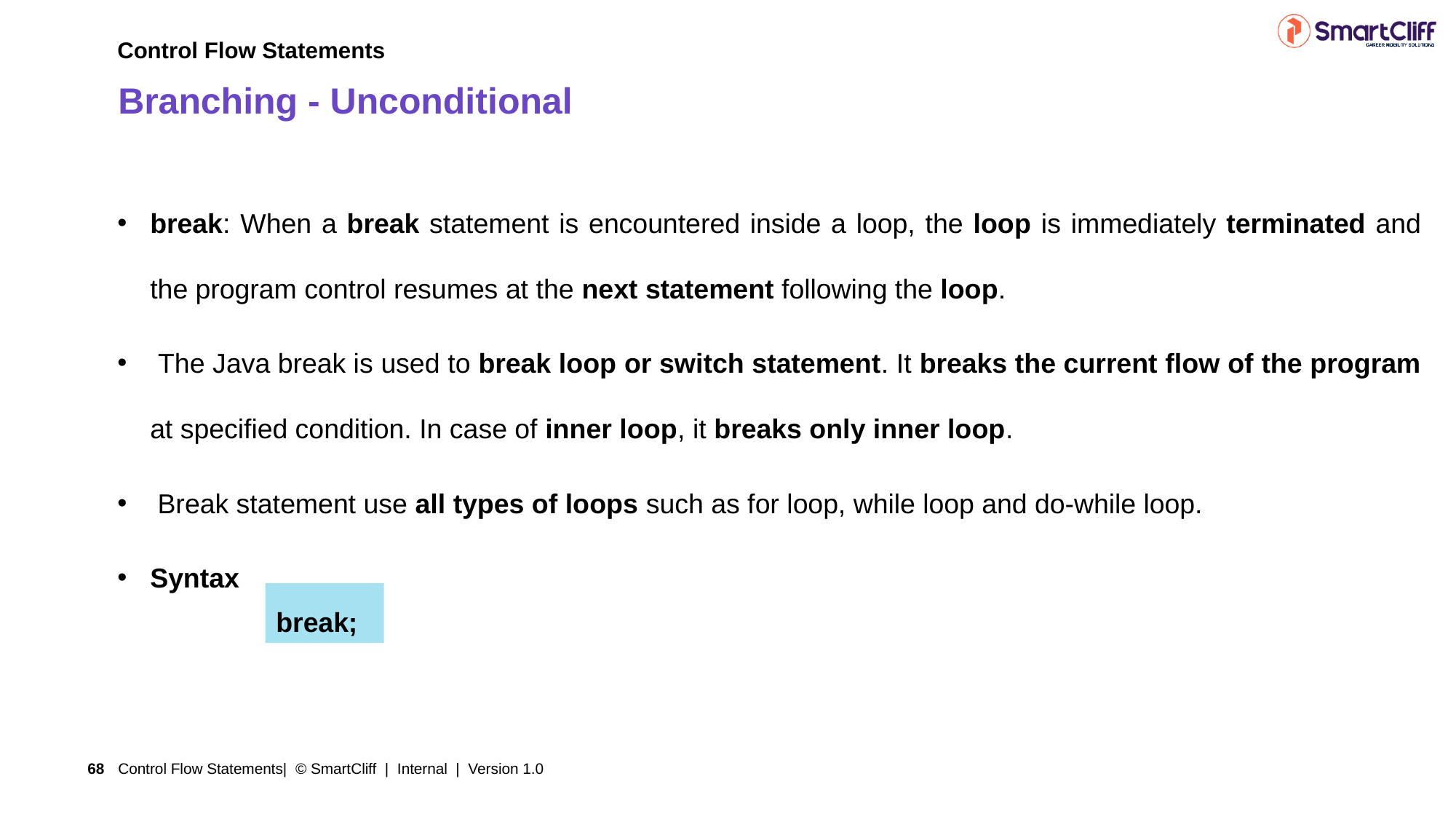

Control Flow Statements
# Branching - Unconditional
break: When a break statement is encountered inside a loop, the loop is immediately terminated and the program control resumes at the next statement following the loop.
 The Java break is used to break loop or switch statement. It breaks the current flow of the program at specified condition. In case of inner loop, it breaks only inner loop.
 Break statement use all types of loops such as for loop, while loop and do-while loop.
Syntax
break;
Control Flow Statements|  © SmartCliff  |  Internal  |  Version 1.0
68